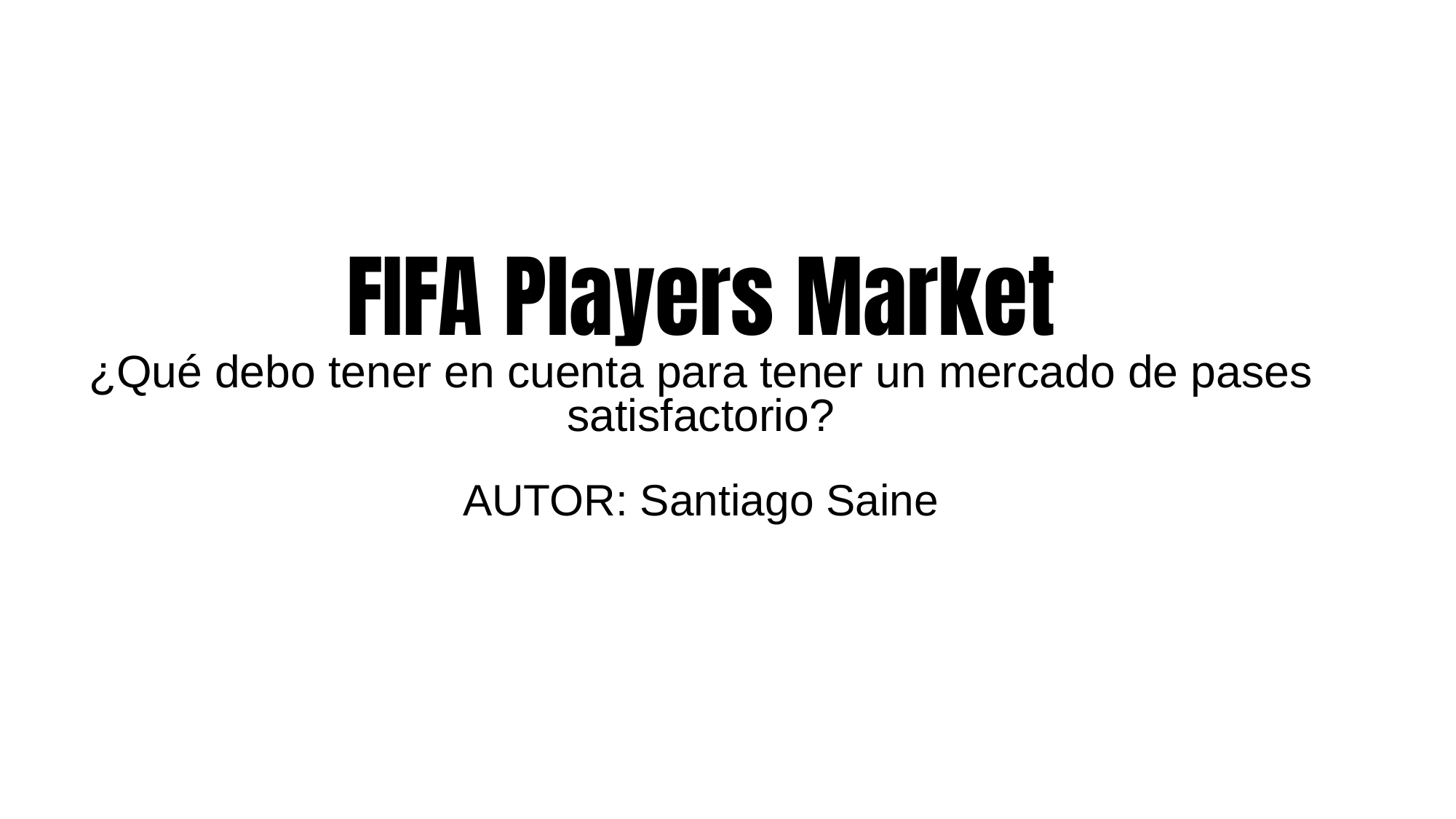

FIFA Players Market
¿Qué debo tener en cuenta para tener un mercado de pases satisfactorio?

AUTOR: Santiago Saine